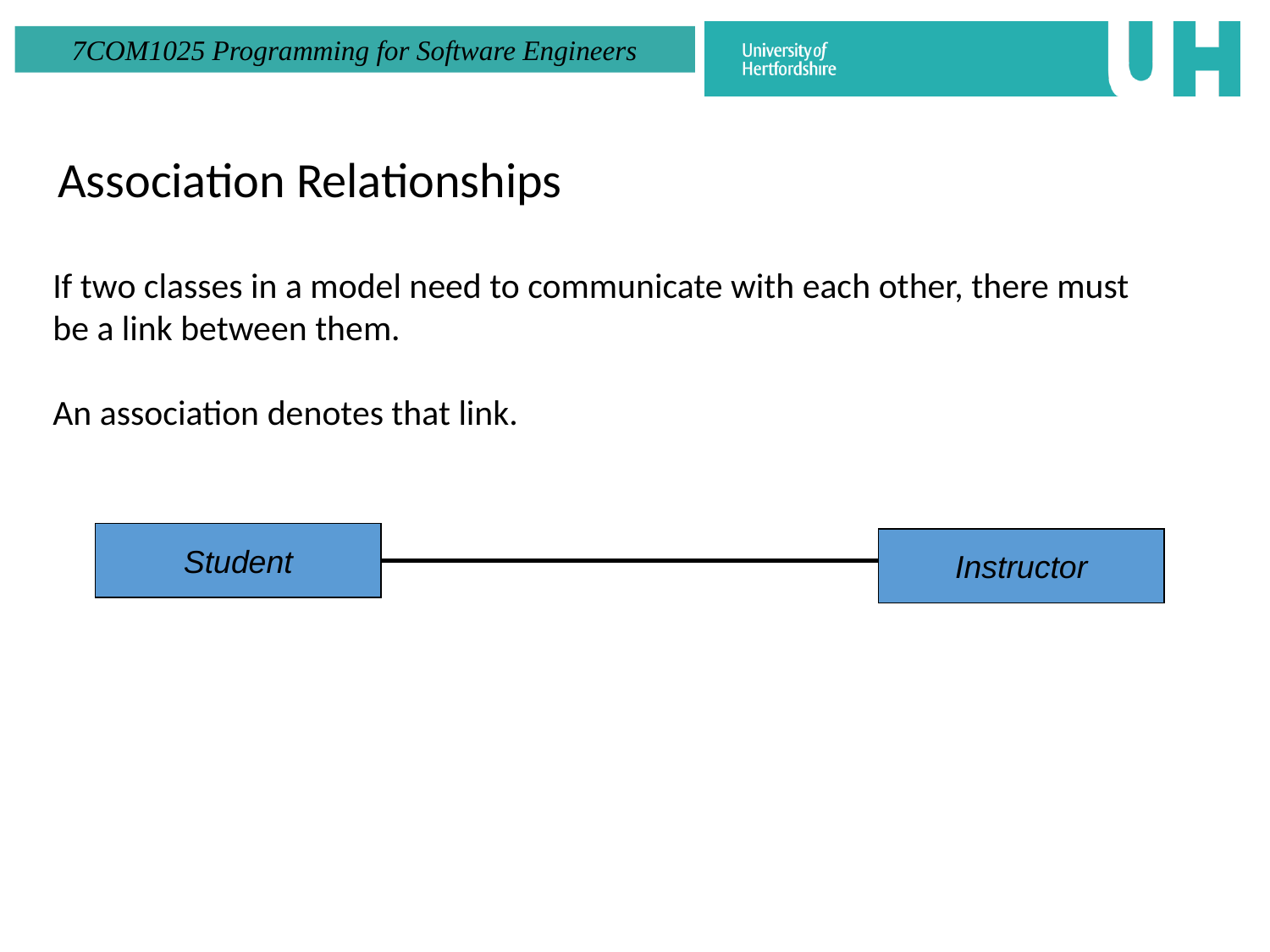

7COM1025 Programming for Software Engineers
# Association Relationships
If two classes in a model need to communicate with each other, there must be a link between them.

An association denotes that link.
Student
Instructor